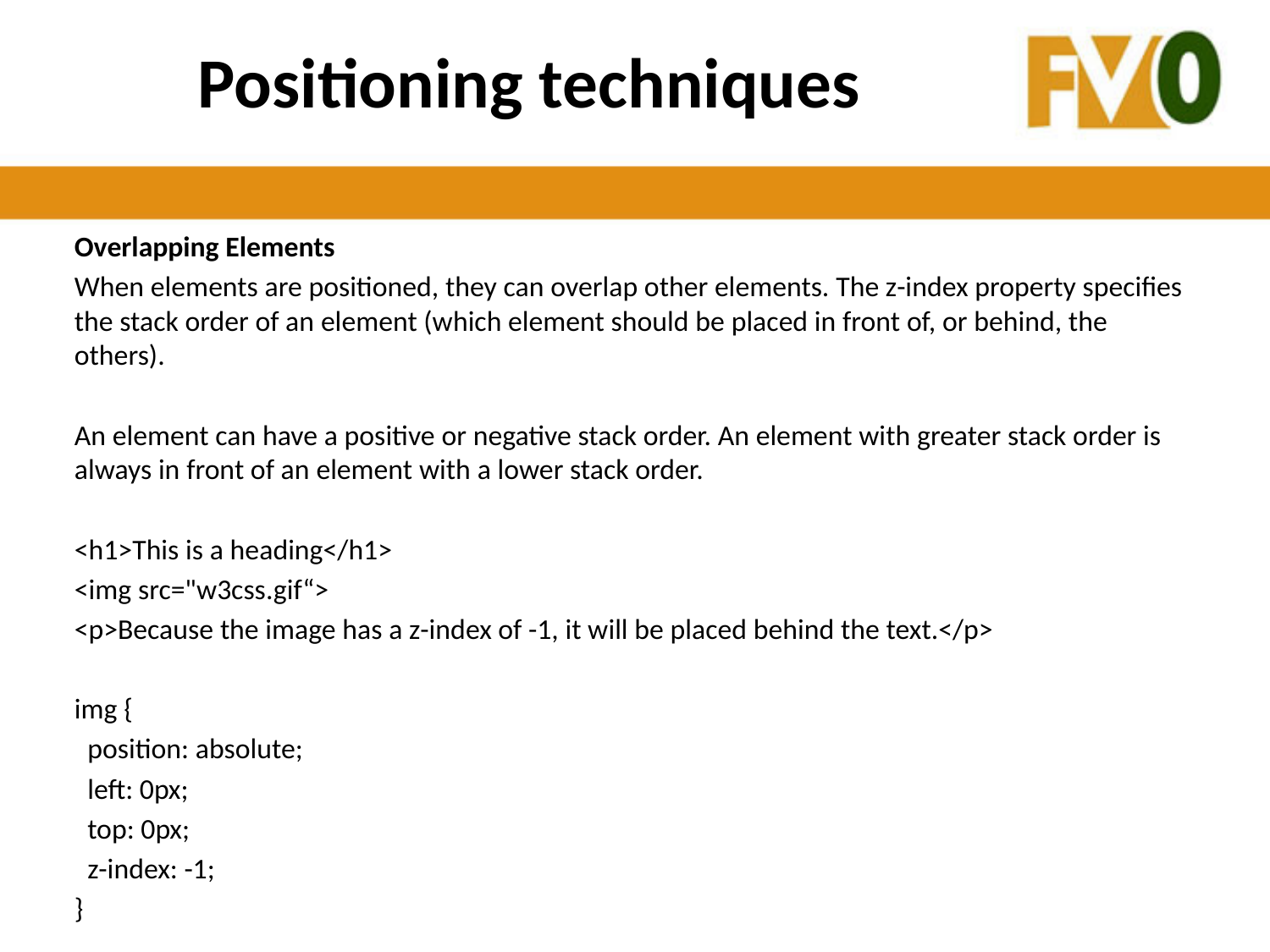

# Positioning techniques
Overlapping Elements
When elements are positioned, they can overlap other elements. The z-index property specifies the stack order of an element (which element should be placed in front of, or behind, the others).

An element can have a positive or negative stack order. An element with greater stack order is always in front of an element with a lower stack order.

<h1>This is a heading</h1>
<img src="w3css.gif“>
<p>Because the image has a z-index of -1, it will be placed behind the text.</p>

img {
  position: absolute;
  left: 0px;
  top: 0px;
  z-index: -1;
}